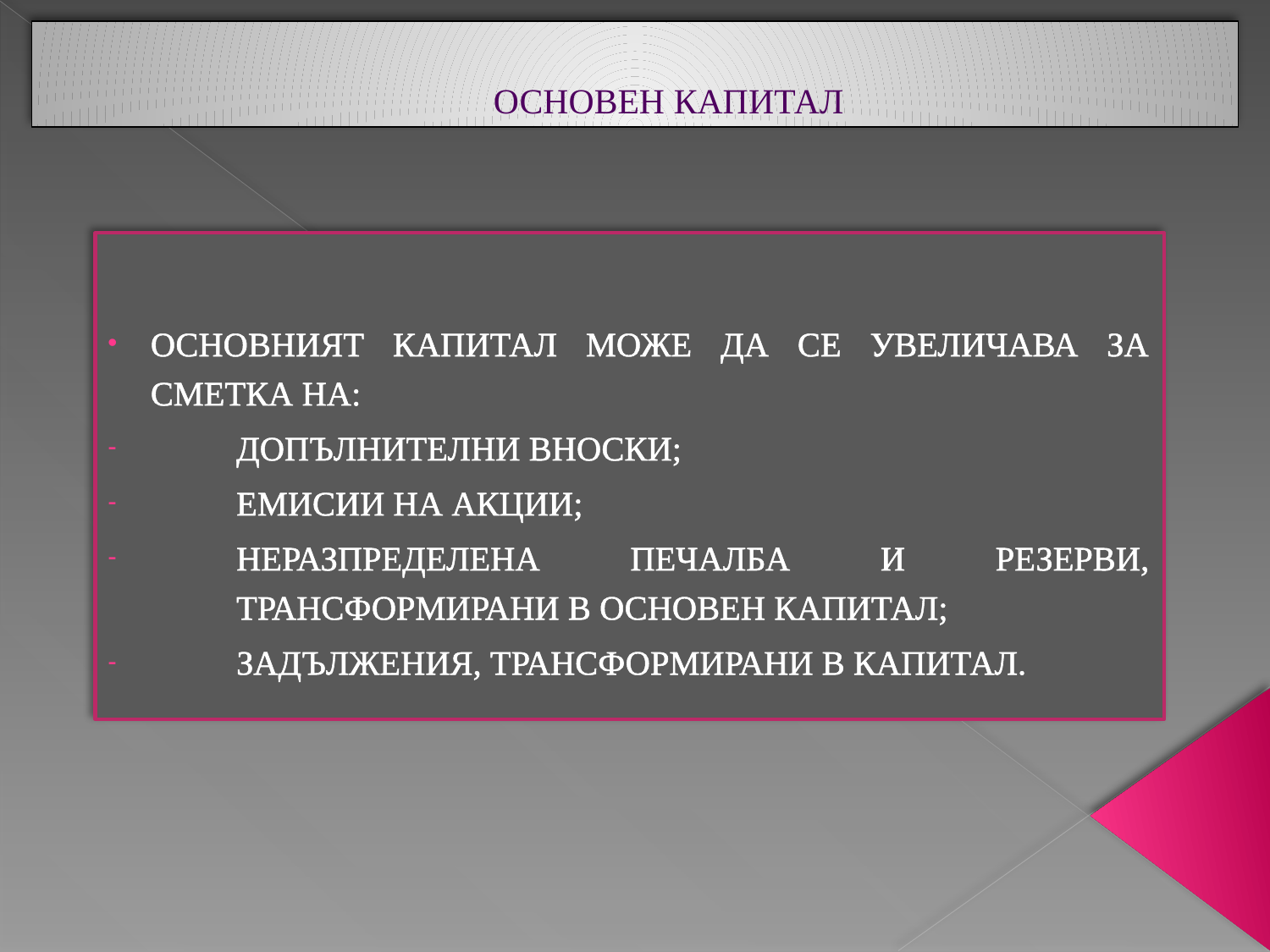

# основен капитал

Основният капитал МОЖЕ ДА СЕ УВЕЛИЧАВА ЗА СМЕТКА НА:
ДОПЪЛНИТЕЛНИ ВНОСКИ;
ЕМИСИИ НА АКЦИИ;
НЕРАЗПРЕДЕЛЕНА ПЕЧАЛБА И РЕЗЕРВИ, ТРАНСФОРМИРАНИ В ОСНОВЕН КАПИТАЛ;
ЗАДЪЛЖЕНИЯ, ТРАНСФОРМИРАНИ В КАПИТАЛ.